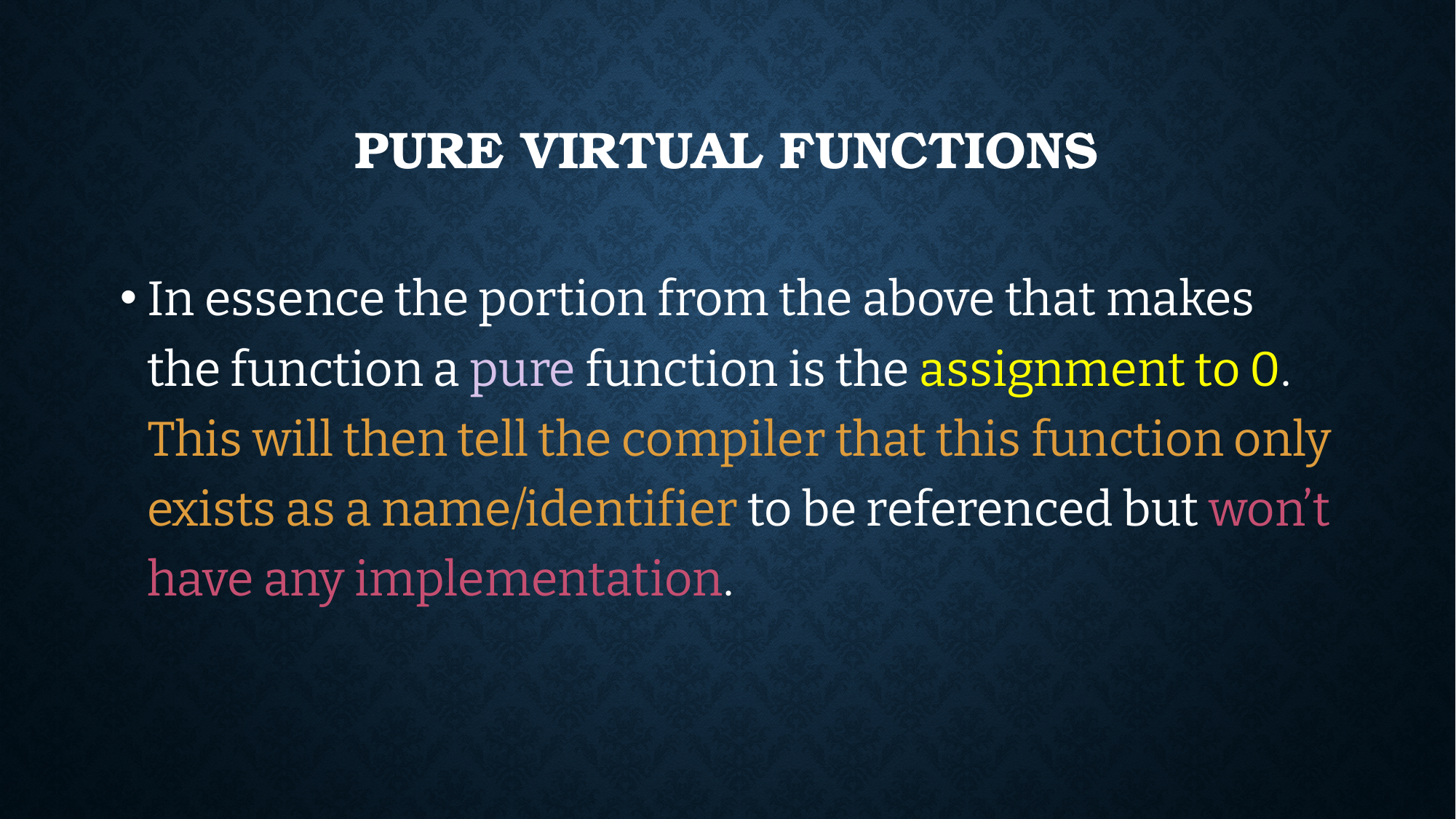

# Pure Virtual Functions
In essence the portion from the above that makes the function a pure function is the assignment to 0. This will then tell the compiler that this function only exists as a name/identifier to be referenced but won’t have any implementation.